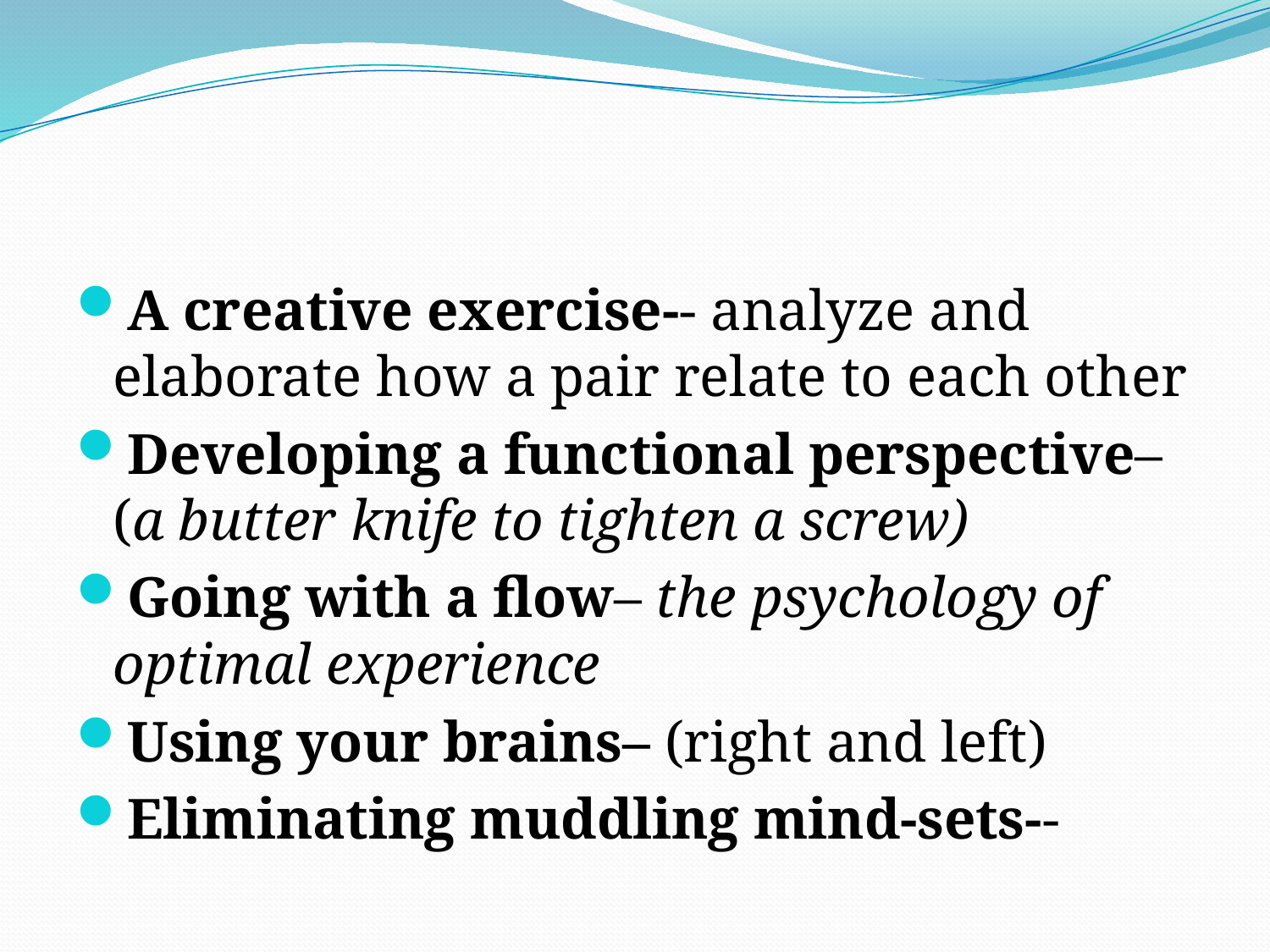

#
A creative exercise-- analyze and elaborate how a pair relate to each other
Developing a functional perspective– (a butter knife to tighten a screw)
Going with a flow– the psychology of optimal experience
Using your brains– (right and left)
Eliminating muddling mind-sets--